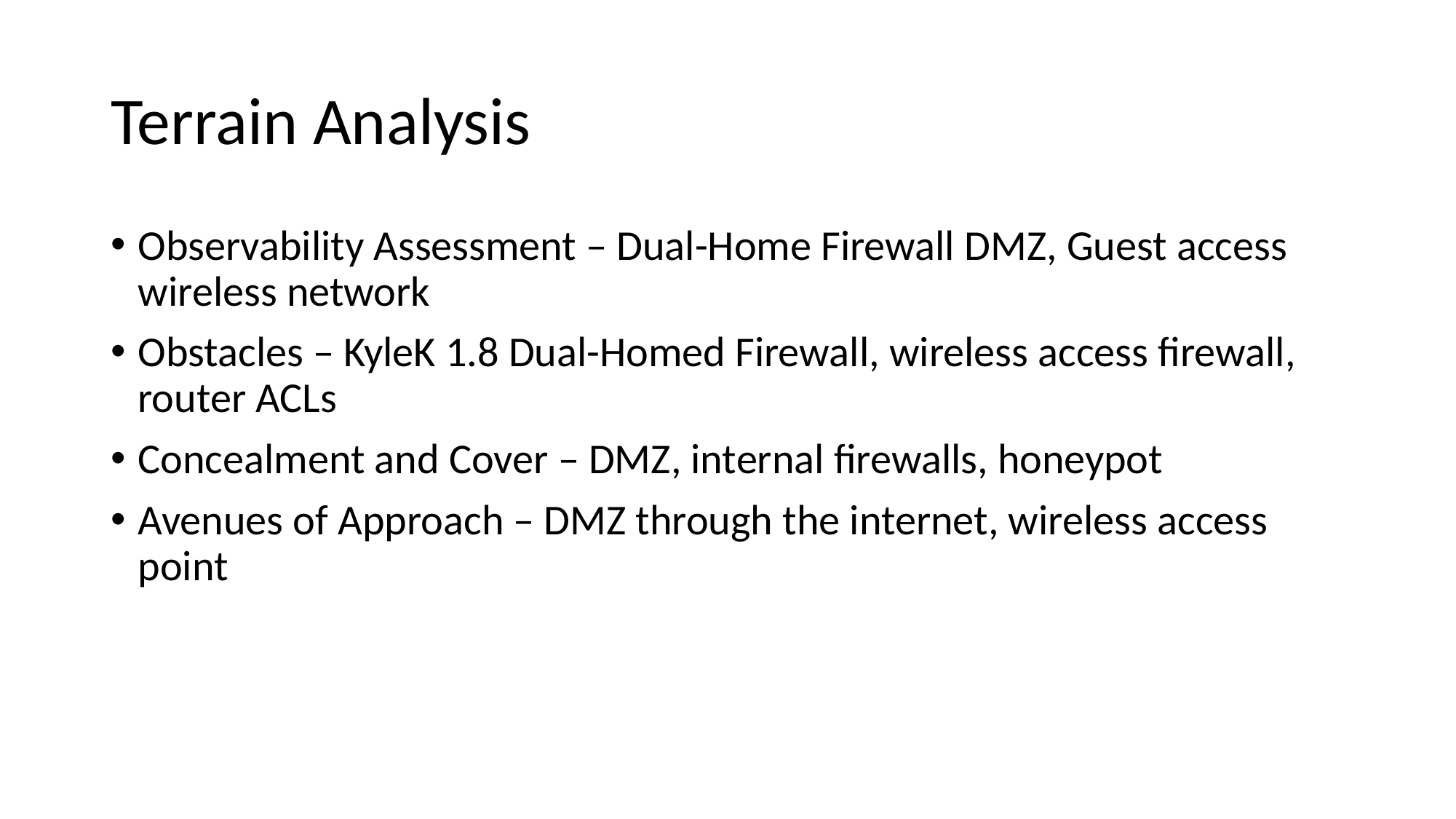

Terrain Analysis
Observability Assessment – Dual-Home Firewall DMZ, Guest access wireless network
Obstacles – KyleK 1.8 Dual-Homed Firewall, wireless access firewall, router ACLs
Concealment and Cover – DMZ, internal firewalls, honeypot
Avenues of Approach – DMZ through the internet, wireless access point